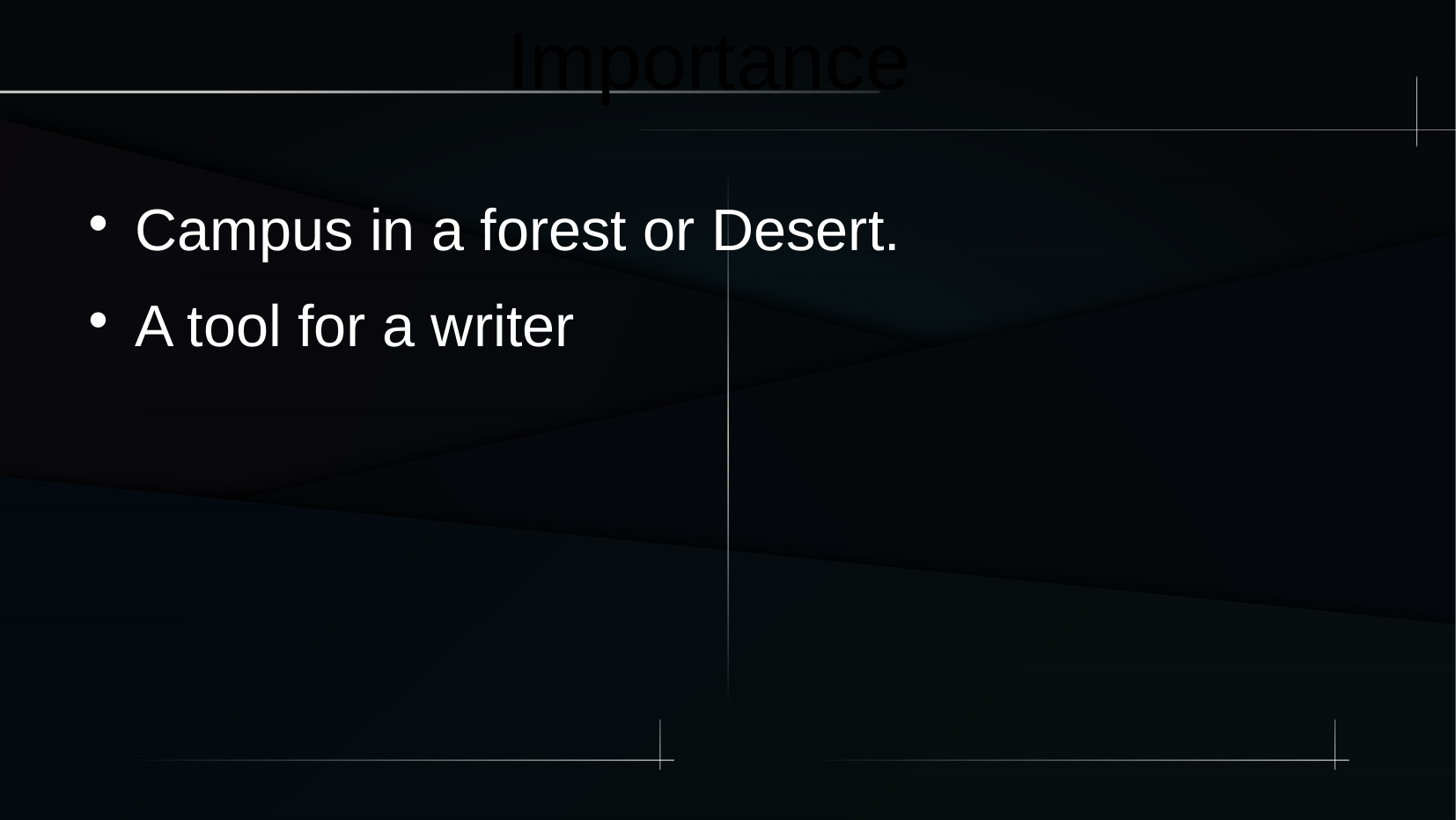

Importance
Campus in a forest or Desert.
A tool for a writer